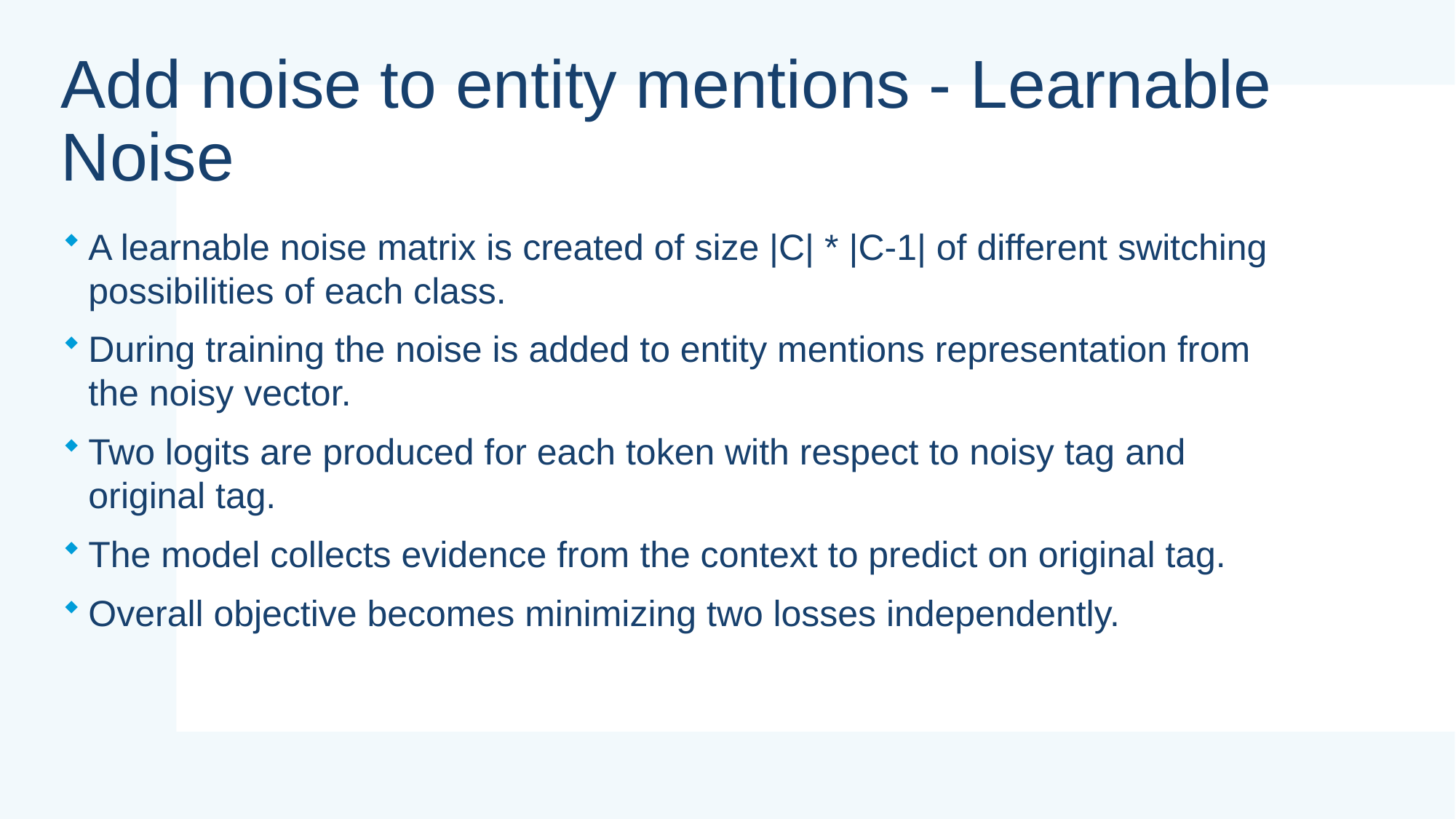

# Add noise to entity mentions - Learnable Noise
A learnable noise matrix is created of size |C| * |C-1| of different switching possibilities of each class.
During training the noise is added to entity mentions representation from the noisy vector.
Two logits are produced for each token with respect to noisy tag and original tag.
The model collects evidence from the context to predict on original tag.
Overall objective becomes minimizing two losses independently.